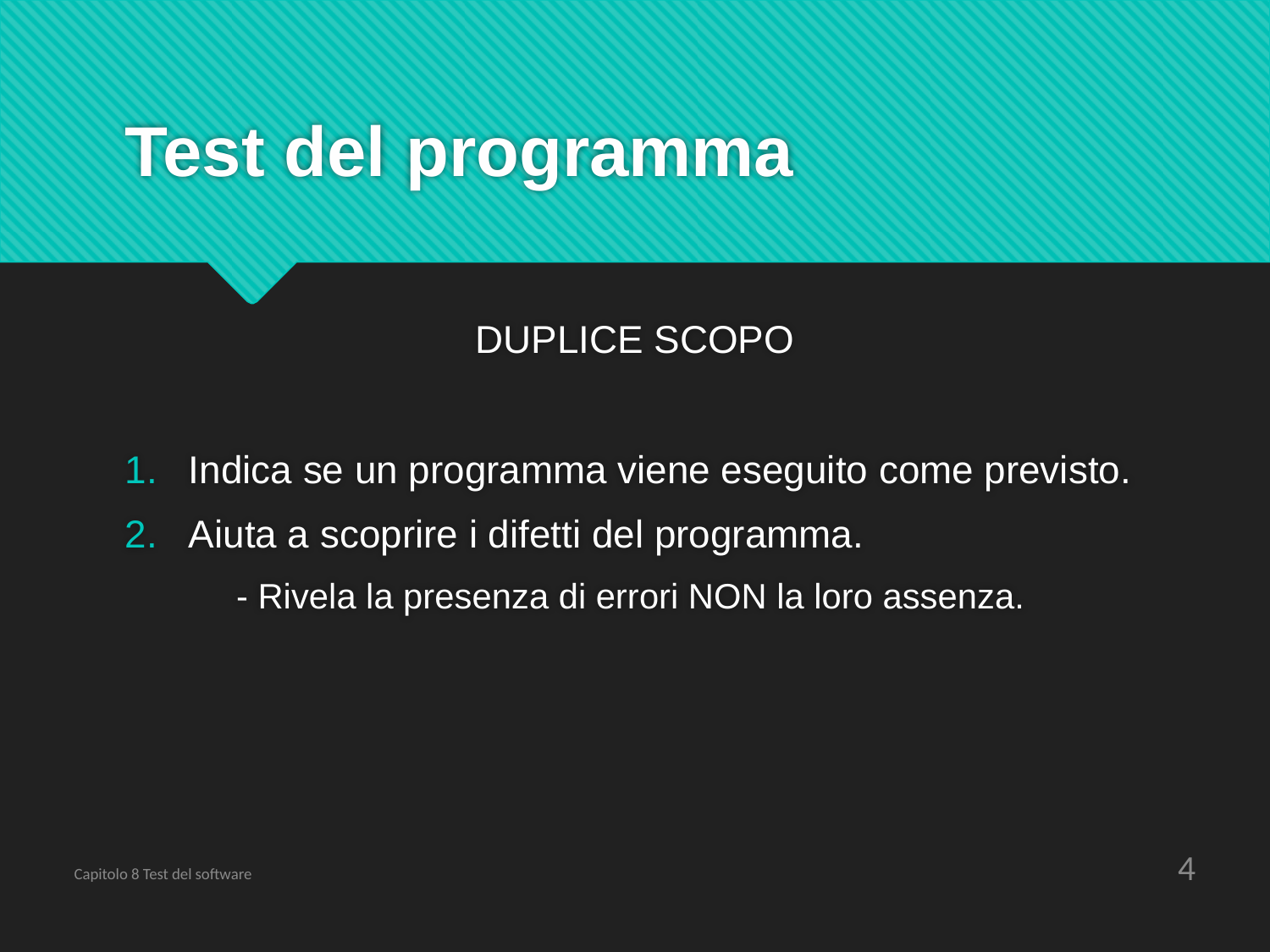

# Test del programma
DUPLICE SCOPO

Indica se un programma viene eseguito come previsto.
Aiuta a scoprire i difetti del programma.
- Rivela la presenza di errori NON la loro assenza.

4
Capitolo 8 Test del software